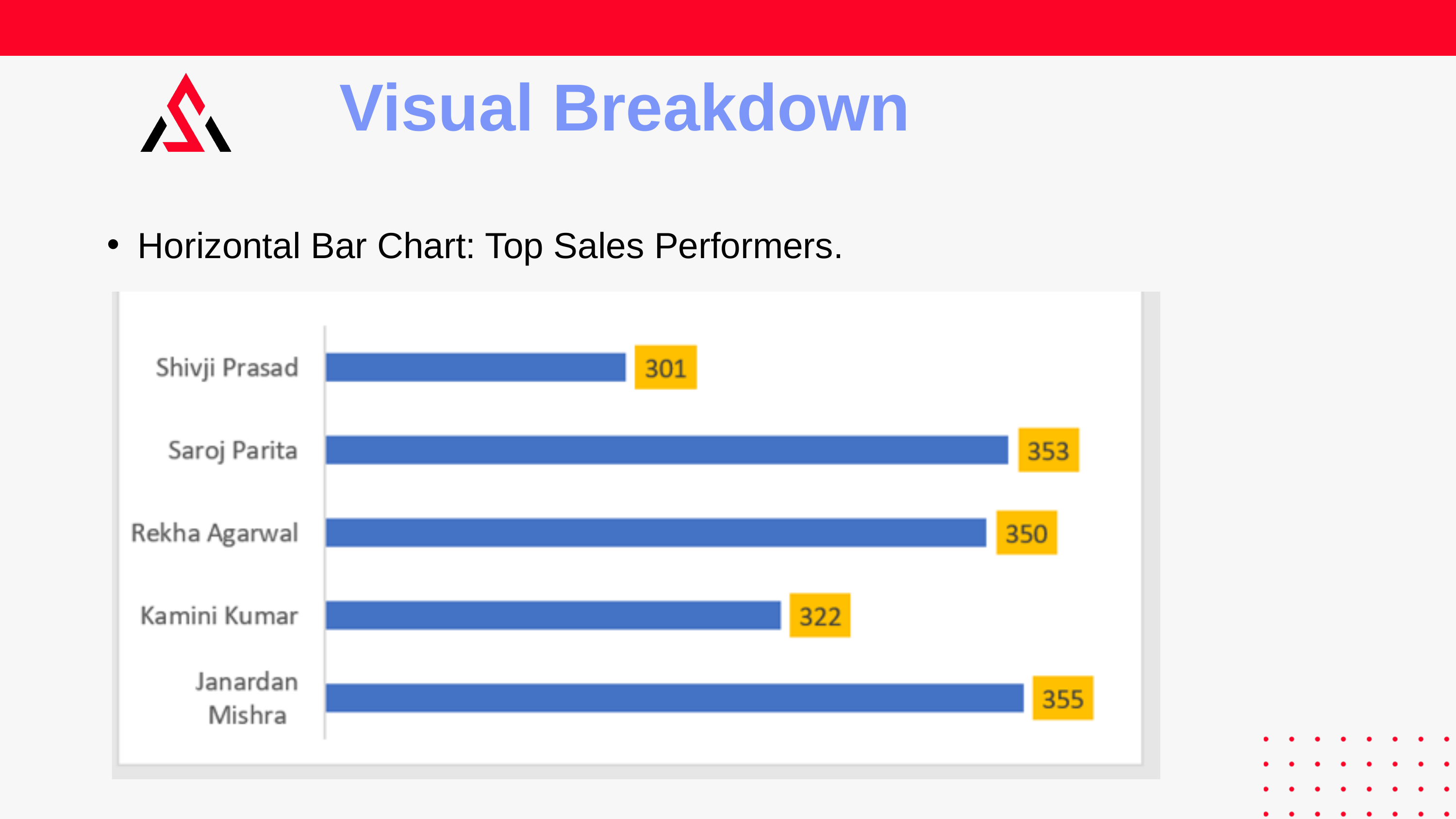

Visual Breakdown

Horizontal Bar Chart: Top Sales Performers.